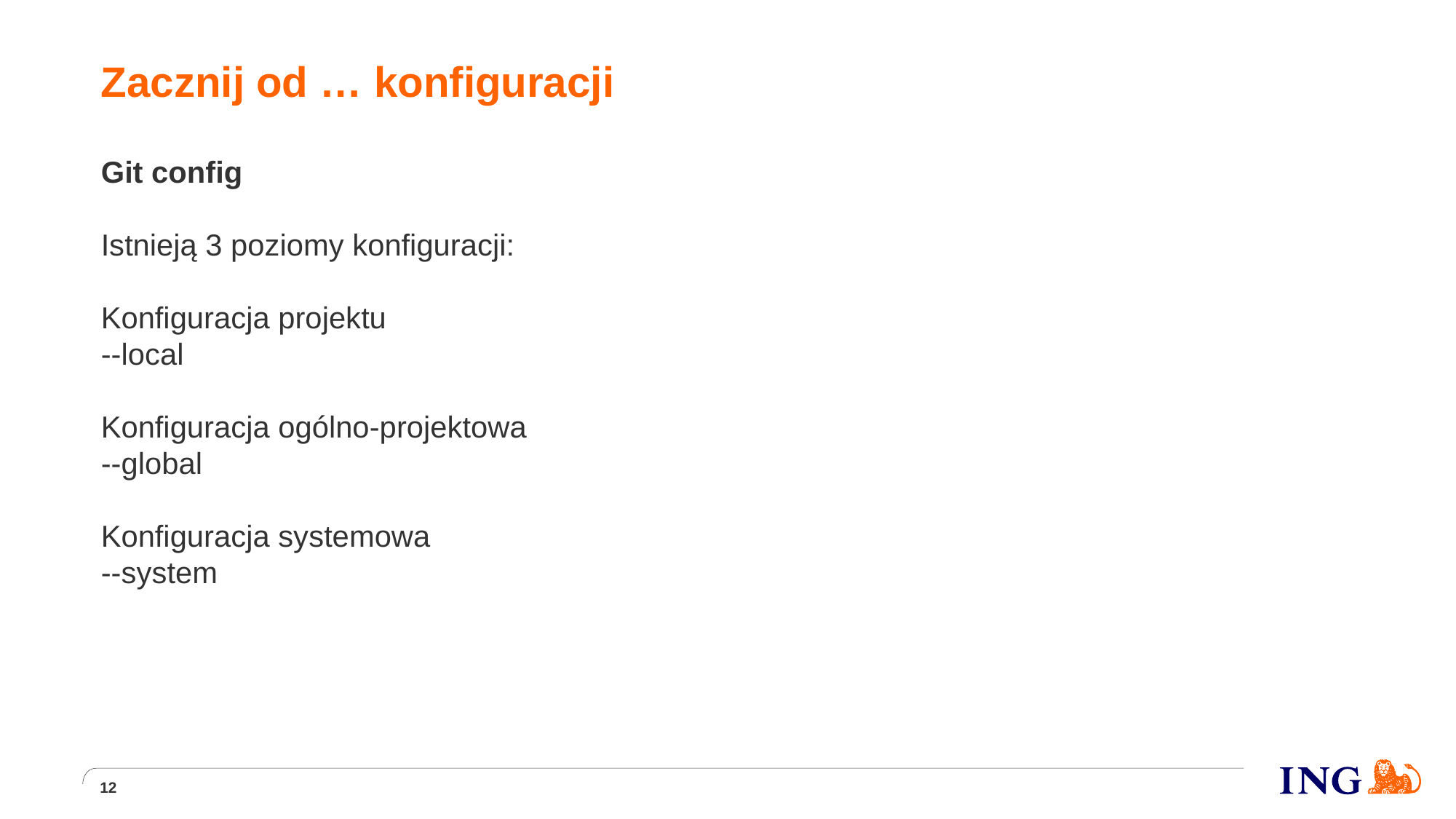

# Zacznij od … konfiguracji
Git config

Istnieją 3 poziomy konfiguracji:

Konfiguracja projektu
--local

Konfiguracja ogólno-projektowa
--global

Konfiguracja systemowa
--system

12